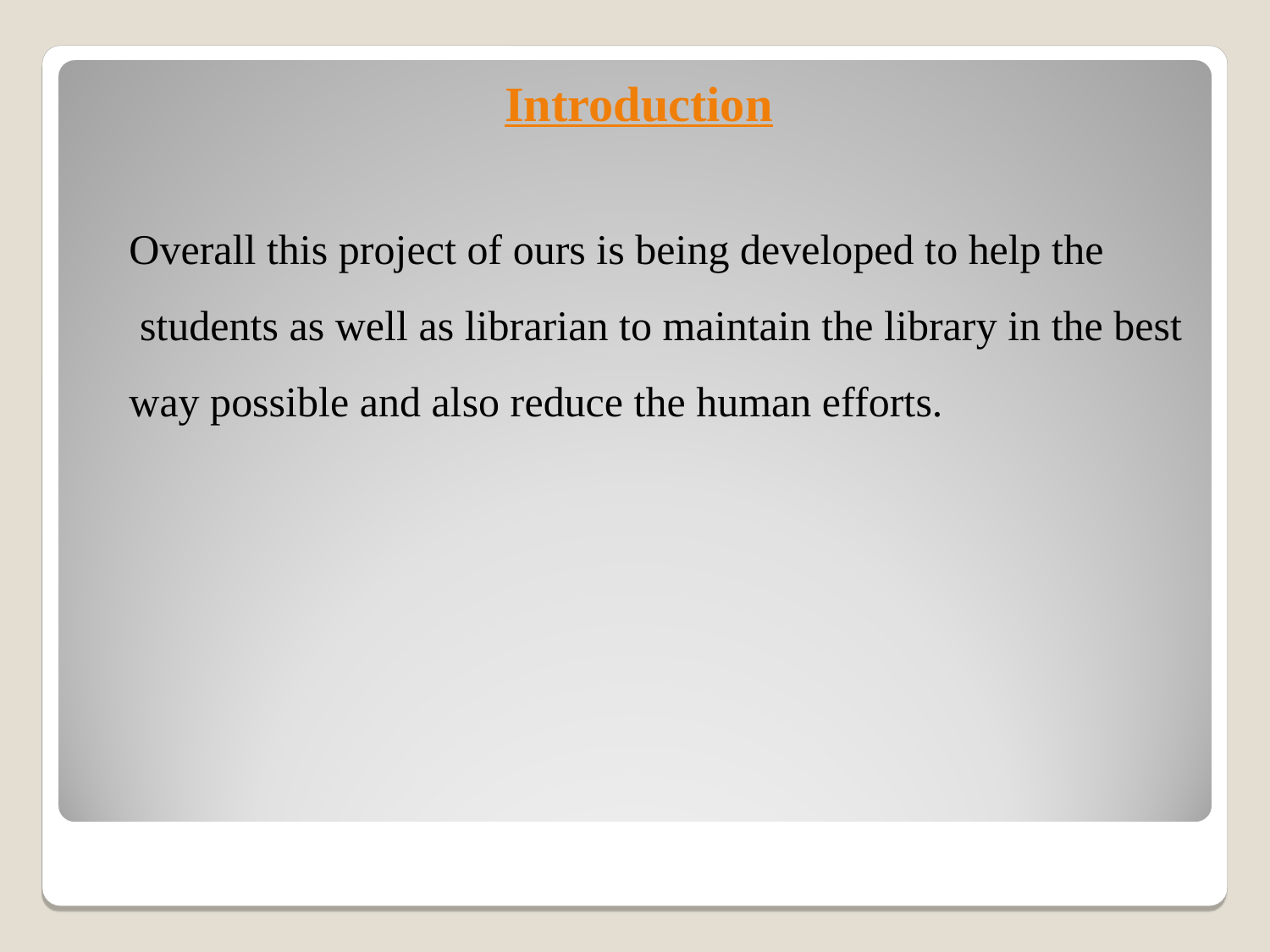

Introduction
Overall this project of ours is being developed to help the
 students as well as librarian to maintain the library in the best way possible and also reduce the human efforts.